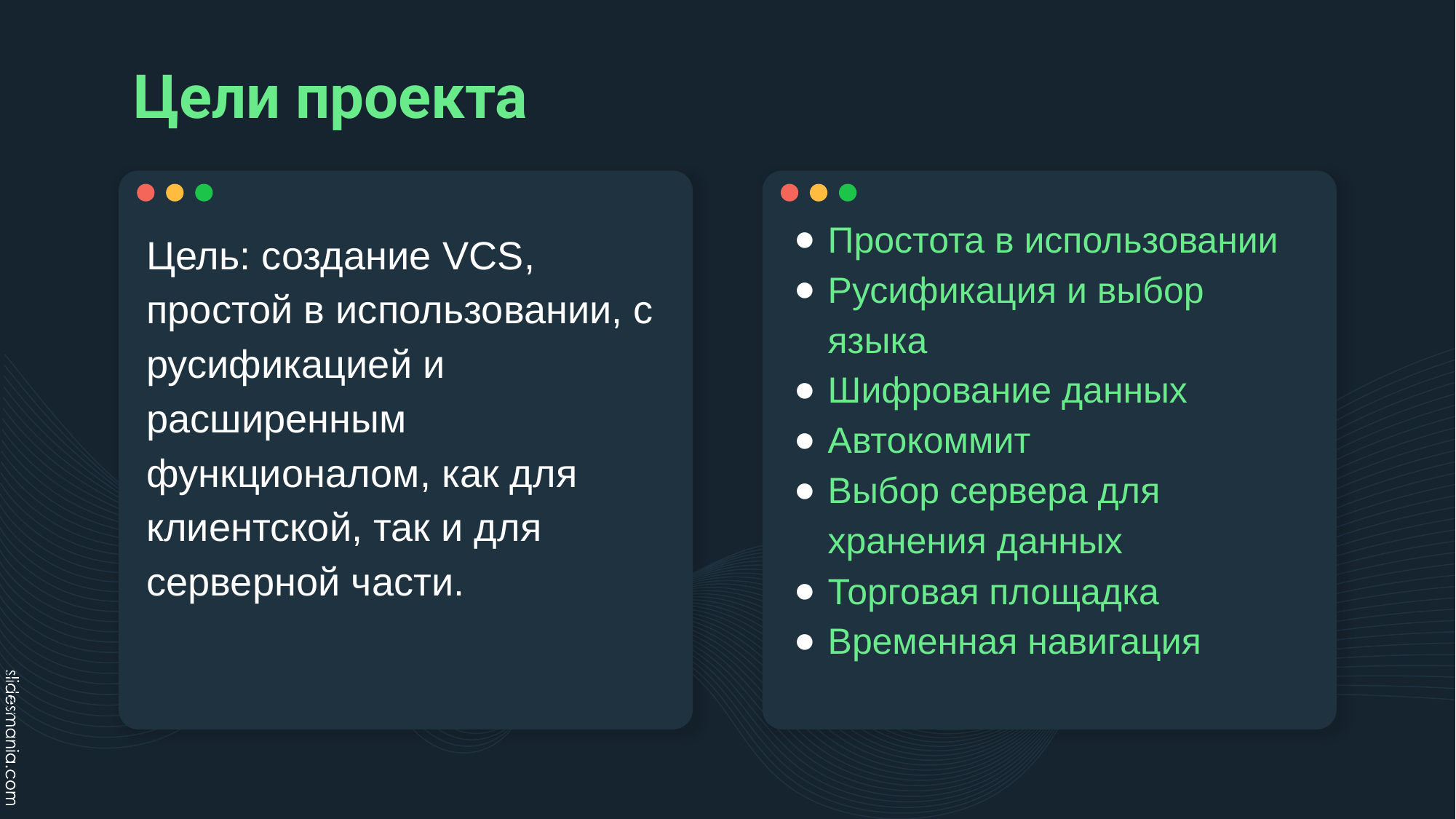

# Цели проекта
Простота в использовании
Русификация и выбор языка
Шифрование данных
Автокоммит
Выбор сервера для хранения данных
Торговая площадка
Временная навигация
Цель: создание VCS, простой в использовании, с русификацией и расширенным функционалом, как для клиентской, так и для серверной части.